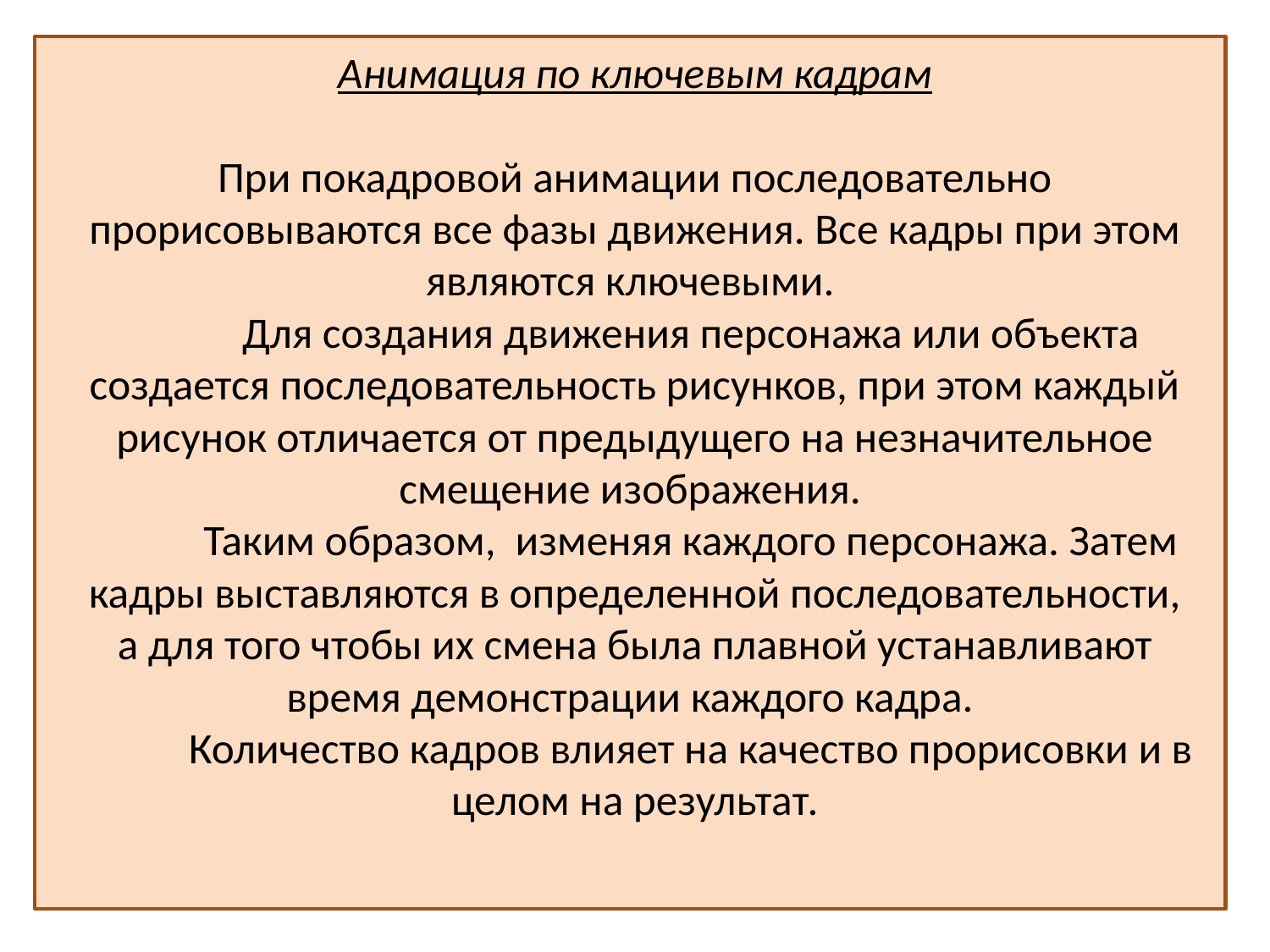

# Анимация по ключевым кадрам При покадровой анимации последовательно прорисовываются все фазы движения. Все кадры при этом являются ключевыми. Для создания движения персонажа или объекта создается последовательность рисунков, при этом каждый рисунок отличается от предыдущего на незначительное смещение изображения. Таким образом,  изменяя каждого персонажа. Затем кадры выставляются в определенной последовательности, а для того чтобы их смена была плавной устанавливают время демонстрации каждого кадра. Количество кадров влияет на качество прорисовки и в целом на результат.